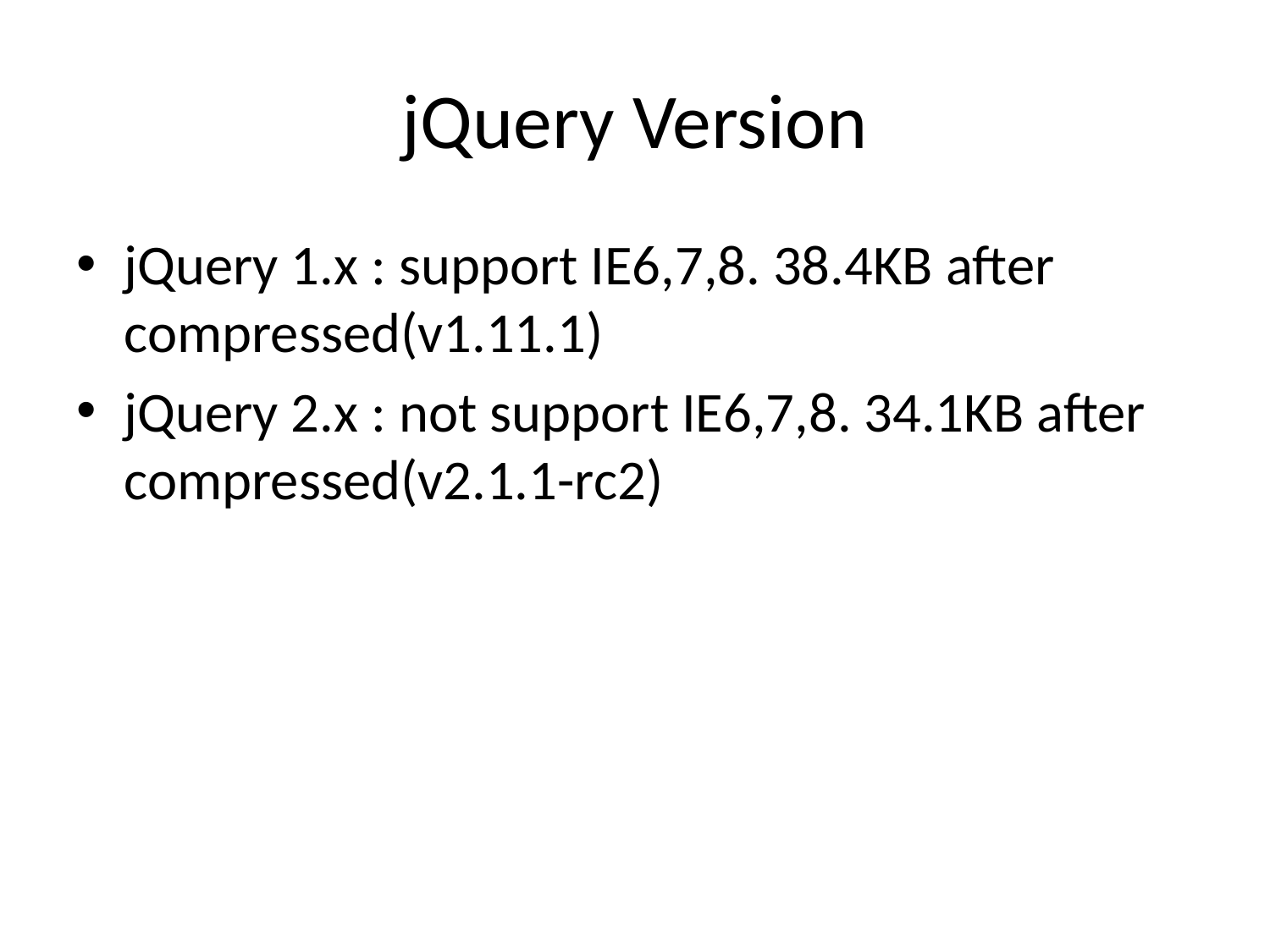

# jQuery Version
jQuery 1.x : support IE6,7,8. 38.4KB after compressed(v1.11.1)
jQuery 2.x : not support IE6,7,8. 34.1KB after compressed(v2.1.1-rc2)